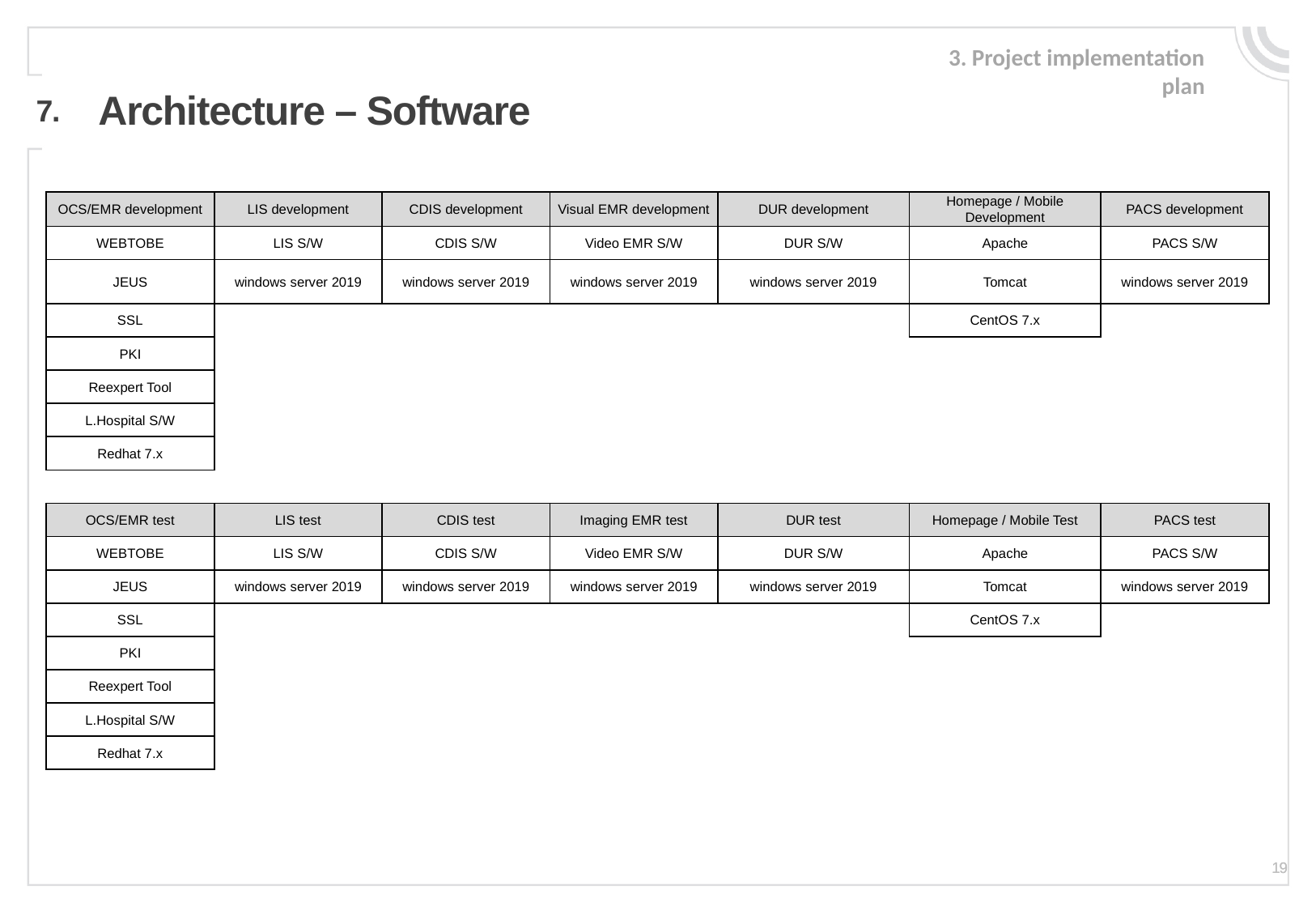

3. Project implementation plan
Architecture – Software
7.
| OCS/EMR development | LIS development | CDIS development | Visual EMR development | DUR development | Homepage / Mobile Development | PACS development |
| --- | --- | --- | --- | --- | --- | --- |
| WEBTOBE | LIS S/W | CDIS S/W | Video EMR S/W | DUR S/W | Apache | PACS S/W |
| JEUS | windows server 2019 | windows server 2019 | windows server 2019 | windows server 2019 | Tomcat | windows server 2019 |
| SSL |  |  |  |  | CentOS 7.x |  |
| PKI |  |  |  |  |  |  |
| Reexpert Tool |  |  |  |  |  |  |
| L.Hospital S/W |  |  |  |  |  |  |
| Redhat 7.x |  |  |  |  |  |  |
|  |  |  |  |  |  |  |
| OCS/EMR test | LIS test | CDIS test | Imaging EMR test | DUR test | Homepage / Mobile Test | PACS test |
| WEBTOBE | LIS S/W | CDIS S/W | Video EMR S/W | DUR S/W | Apache | PACS S/W |
| JEUS | windows server 2019 | windows server 2019 | windows server 2019 | windows server 2019 | Tomcat | windows server 2019 |
| SSL |  |  |  |  | CentOS 7.x |  |
| PKI |  |  |  |  |  |  |
| Reexpert Tool |  |  |  |  |  |  |
| L.Hospital S/W |  |  |  |  |  |  |
| Redhat 7.x |  |  |  |  |  |  |